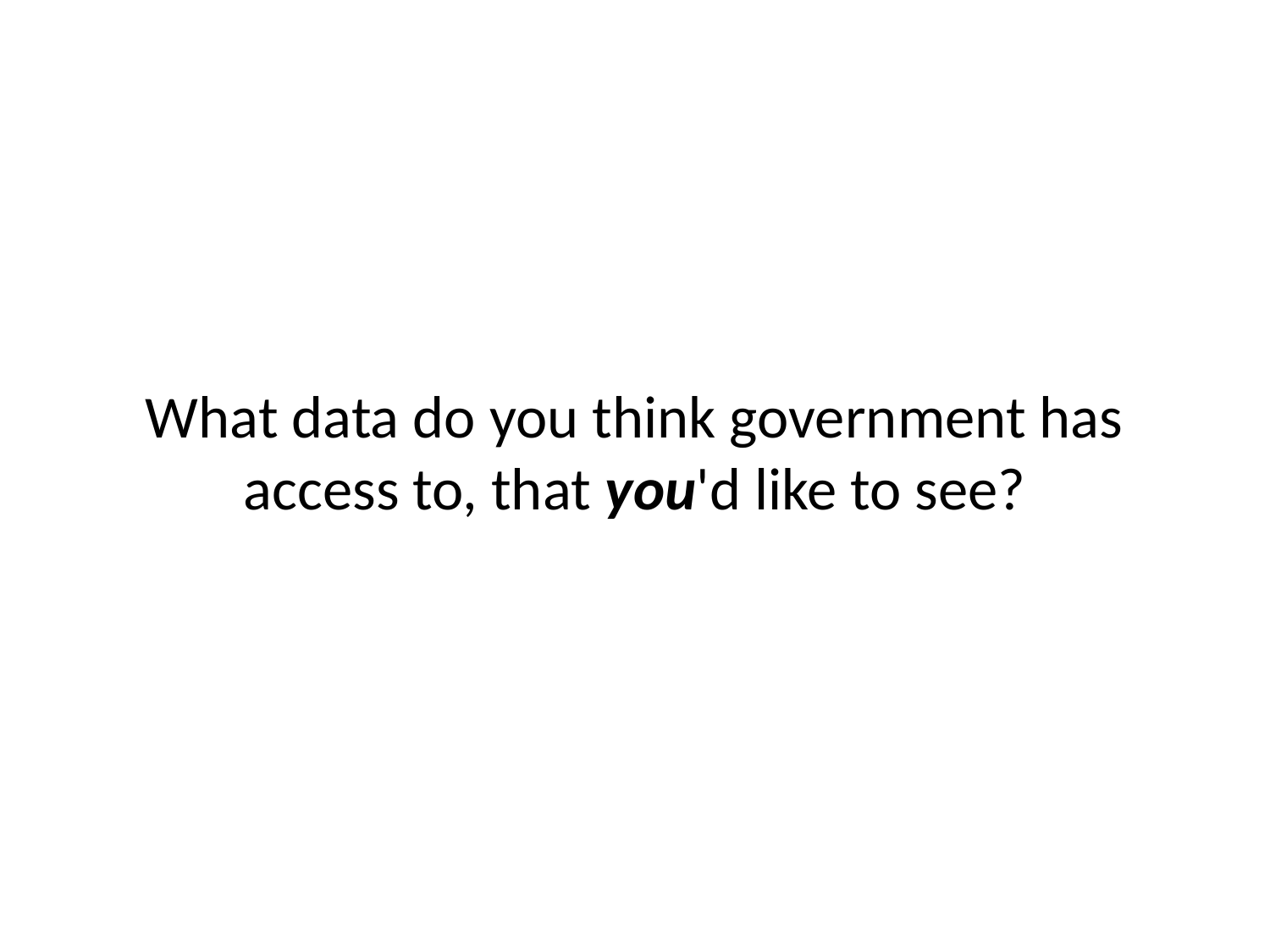

# What data do you think government has access to, that you'd like to see?